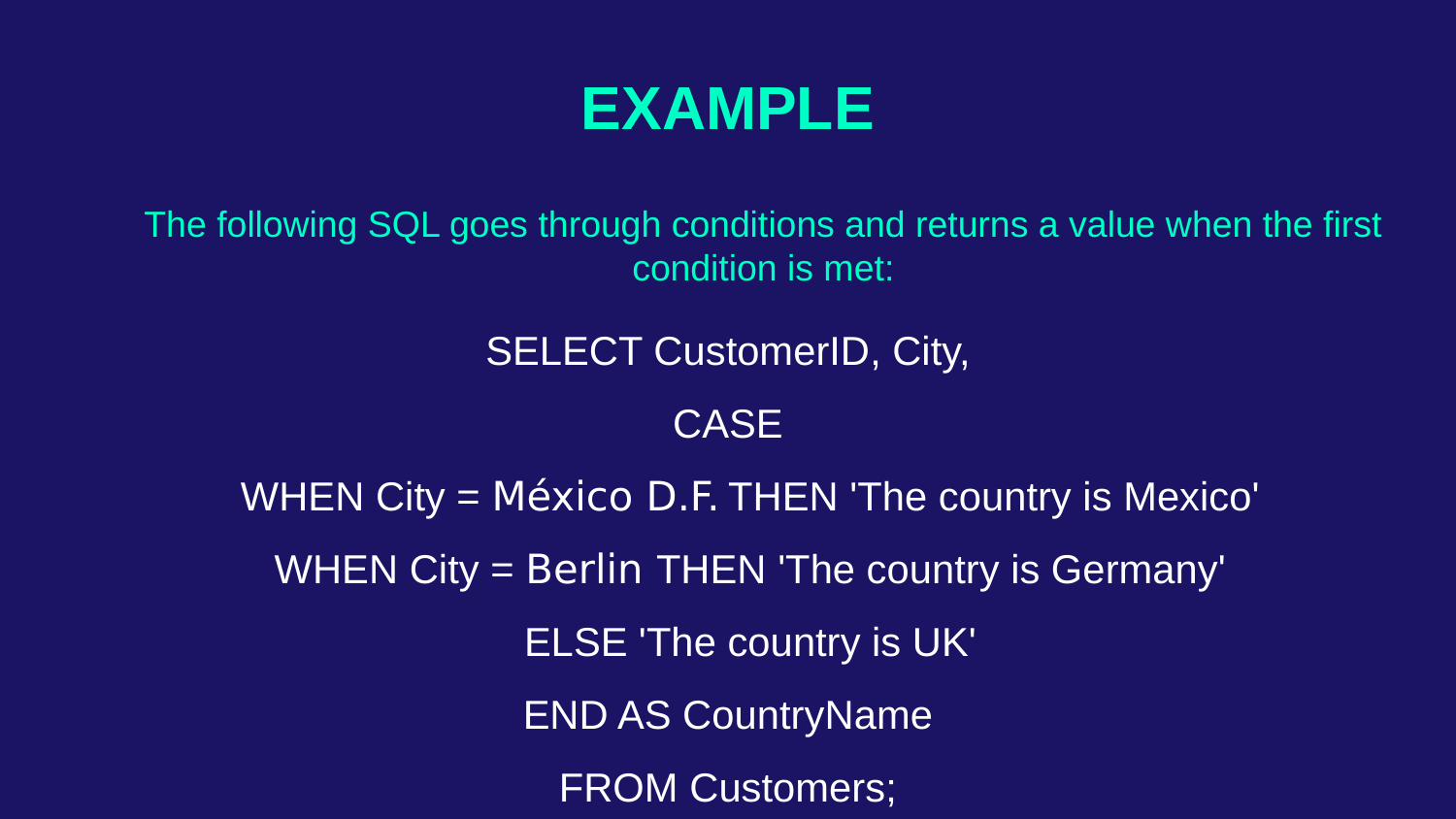

# EXAMPLE
The following SQL goes through conditions and returns a value when the first condition is met:
SELECT CustomerID, City,
CASE
    WHEN City = México D.F. THEN 'The country is Mexico'
    WHEN City = Berlin THEN 'The country is Germany'
    ELSE 'The country is UK'
END AS CountryName
FROM Customers;